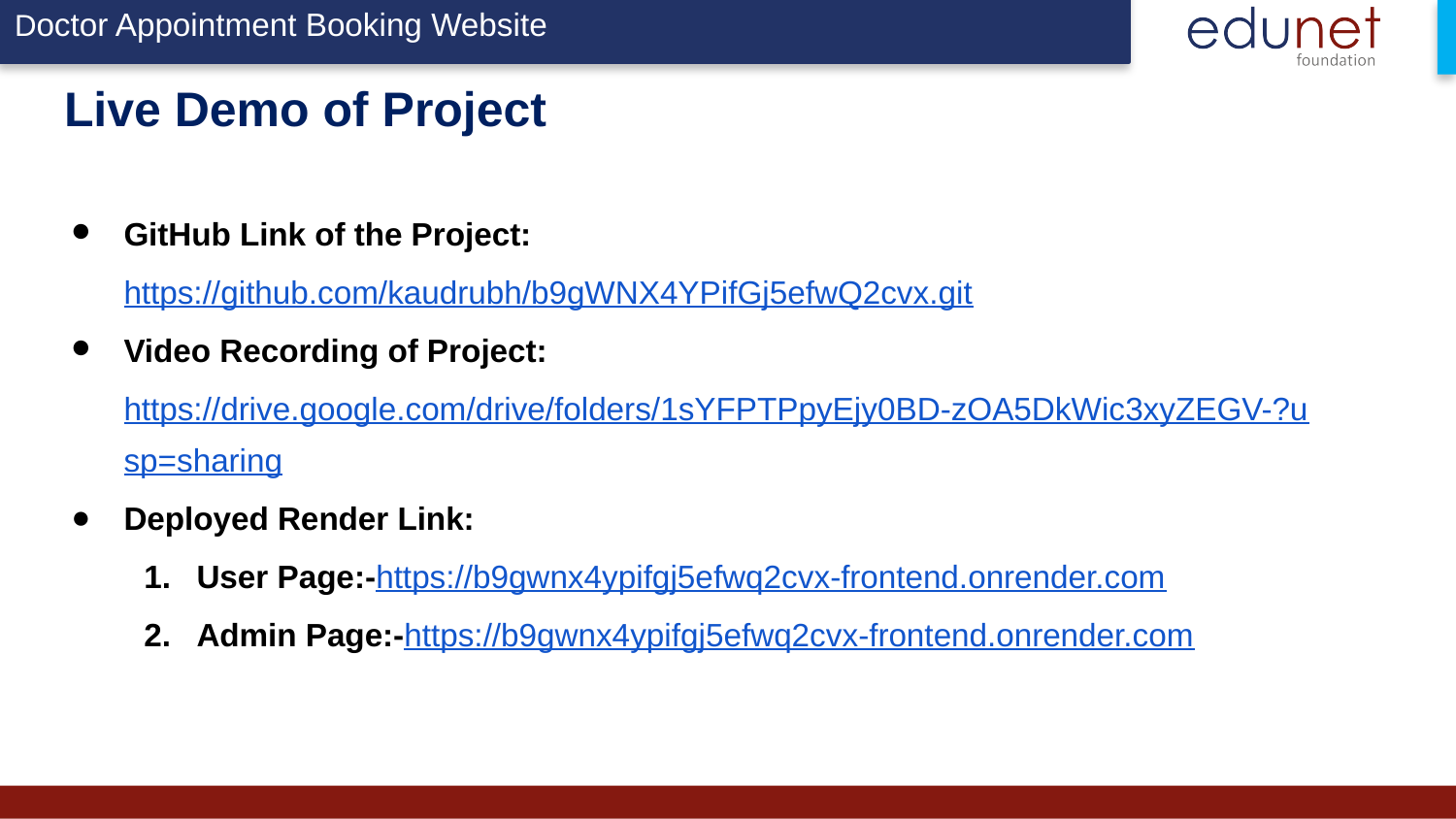

Doctor Appointment Booking Website
# Live Demo of Project
GitHub Link of the Project: https://github.com/kaudrubh/b9gWNX4YPifGj5efwQ2cvx.git
Video Recording of Project:
https://drive.google.com/drive/folders/1sYFPTPpyEjy0BD-zOA5DkWic3xyZEGV-?usp=sharing
Deployed Render Link:
User Page:-https://b9gwnx4ypifgj5efwq2cvx-frontend.onrender.com
Admin Page:-https://b9gwnx4ypifgj5efwq2cvx-frontend.onrender.com